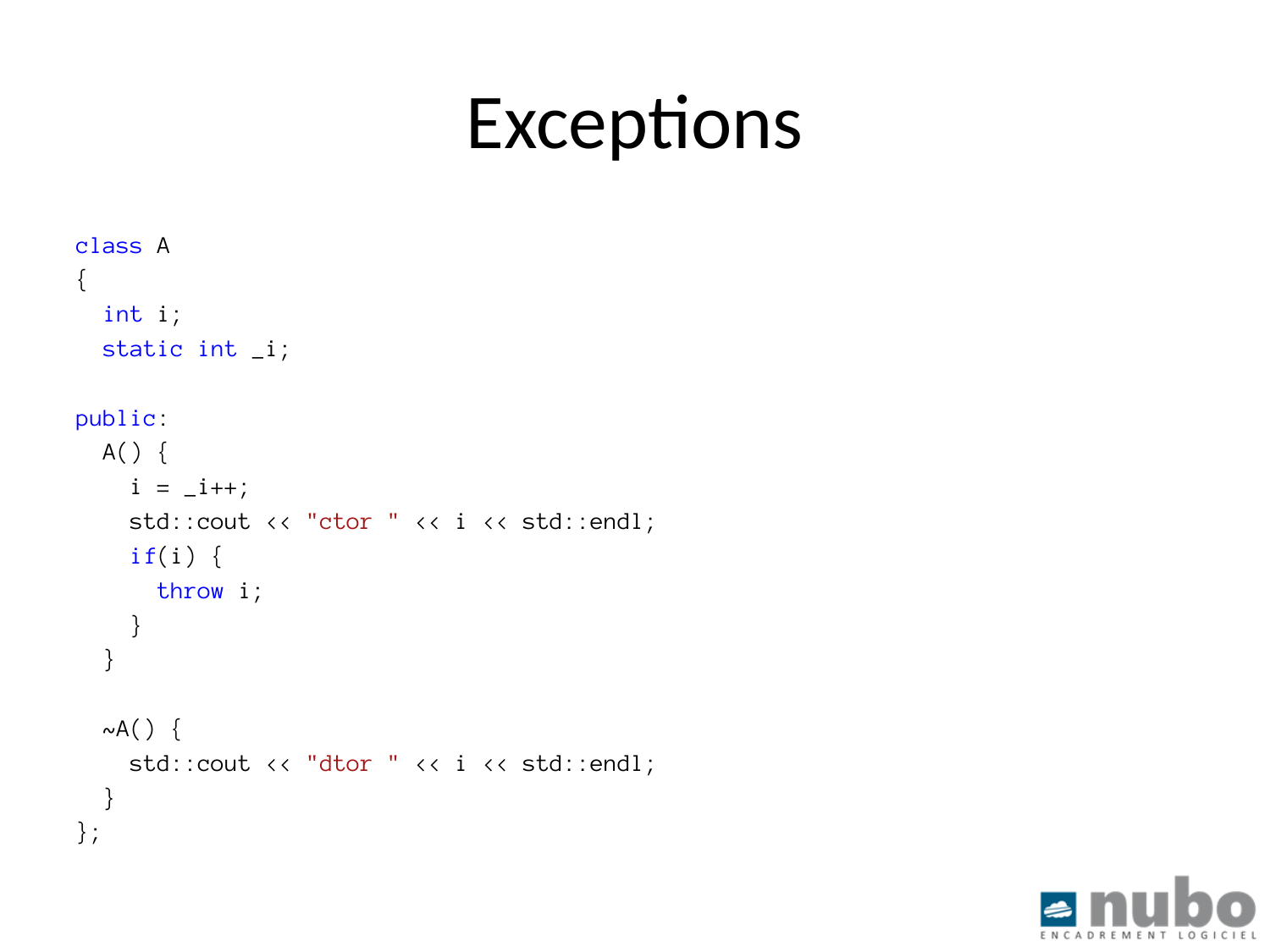

# Exceptions
class A
{
  int i;
  static int _i;

public:
  A() {
    i = _i++;
    std::cout << "ctor " << i << std::endl;
    if(i) {
      throw i;
    }
  }

  ~A() {
    std::cout << "dtor " << i << std::endl;
  }
};